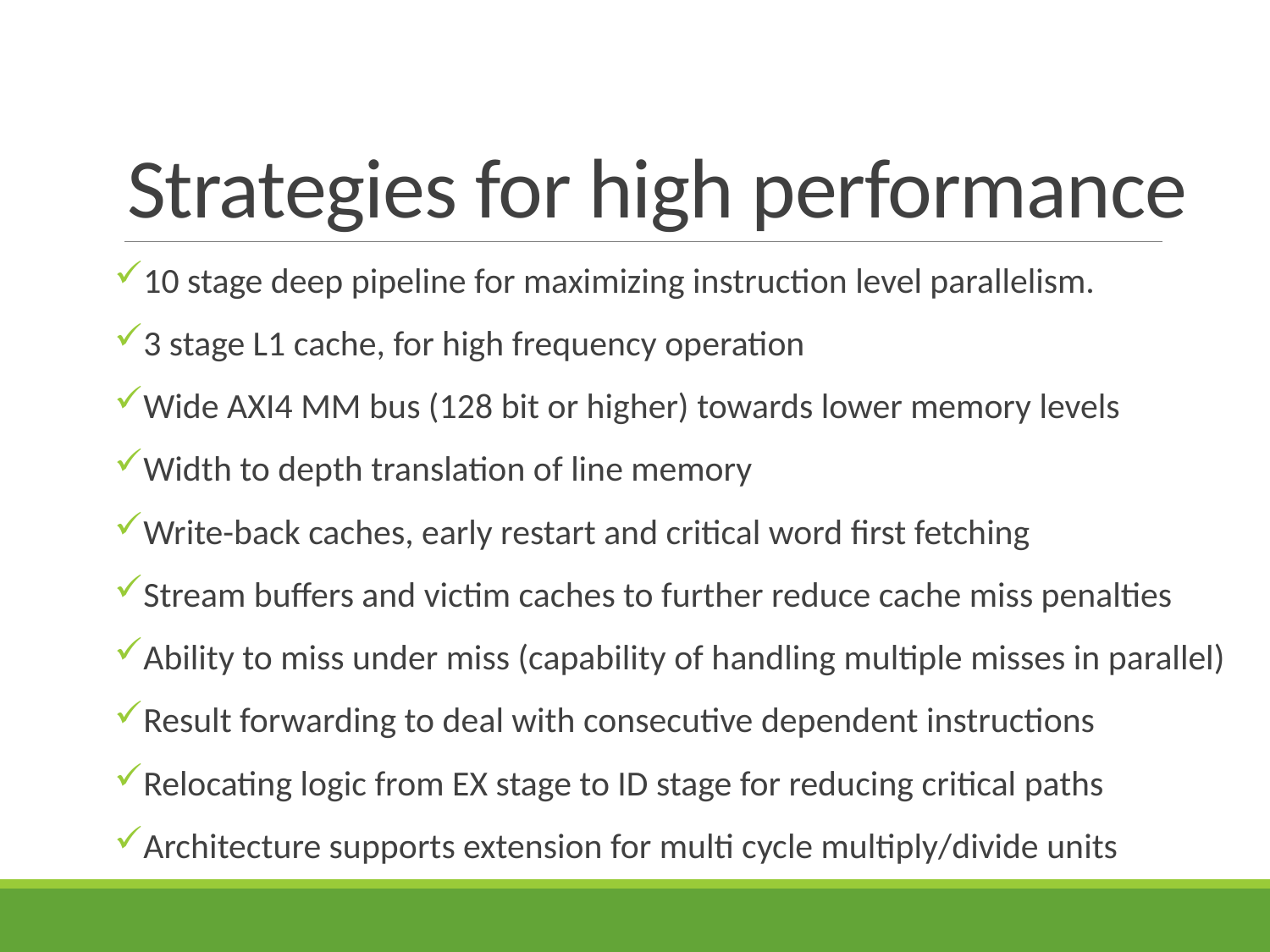

# Strategies for high performance
10 stage deep pipeline for maximizing instruction level parallelism.
3 stage L1 cache, for high frequency operation
Wide AXI4 MM bus (128 bit or higher) towards lower memory levels
Width to depth translation of line memory
Write-back caches, early restart and critical word first fetching
Stream buffers and victim caches to further reduce cache miss penalties
Ability to miss under miss (capability of handling multiple misses in parallel)
Result forwarding to deal with consecutive dependent instructions
Relocating logic from EX stage to ID stage for reducing critical paths
Architecture supports extension for multi cycle multiply/divide units